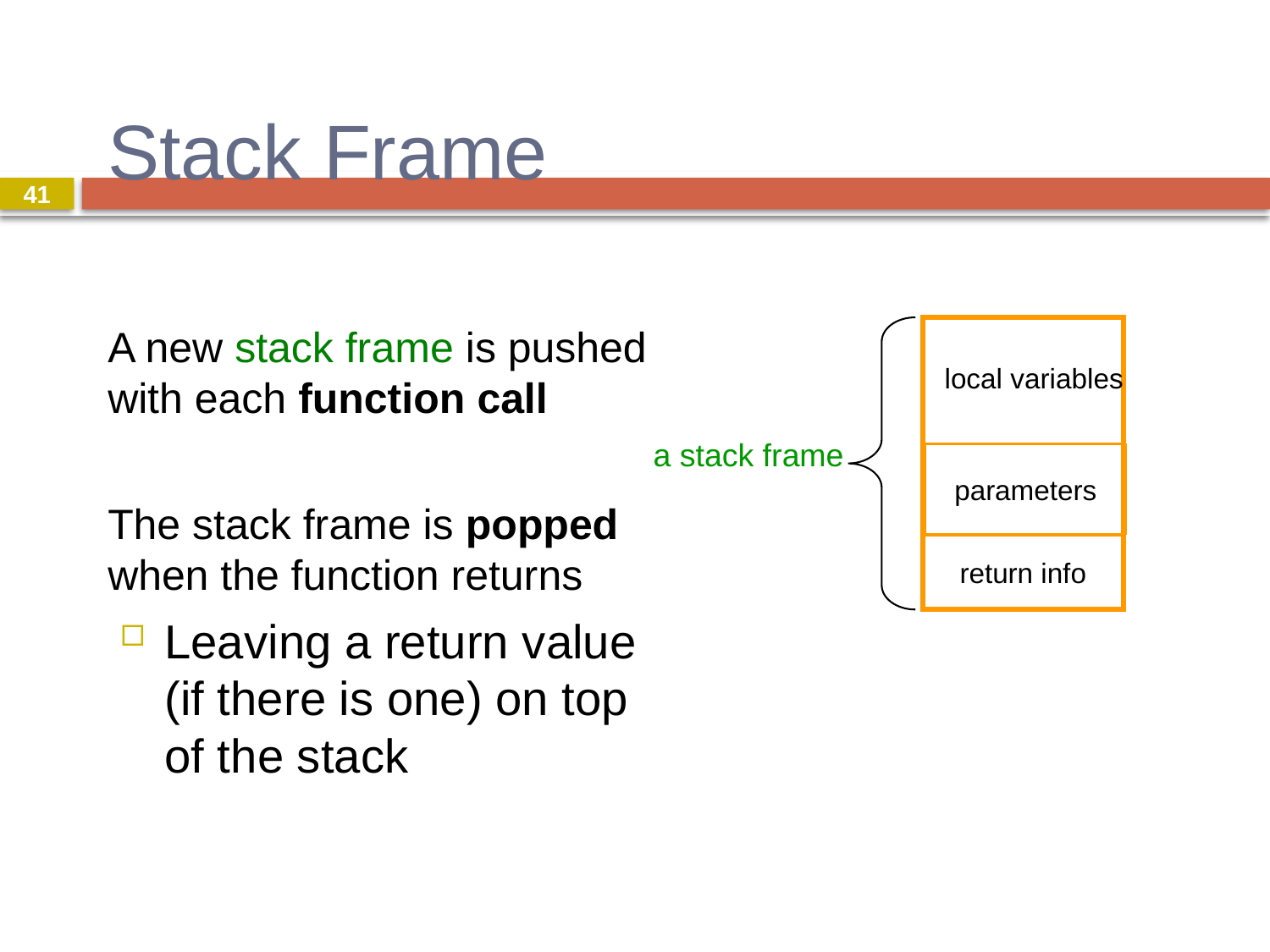

# Stack Frame
41
A new stack frame is pushed with each function call

The stack frame is popped when the function returns
Leaving a return value (if there is one) on top of the stack

local variables

parameters

return info
a stack frame